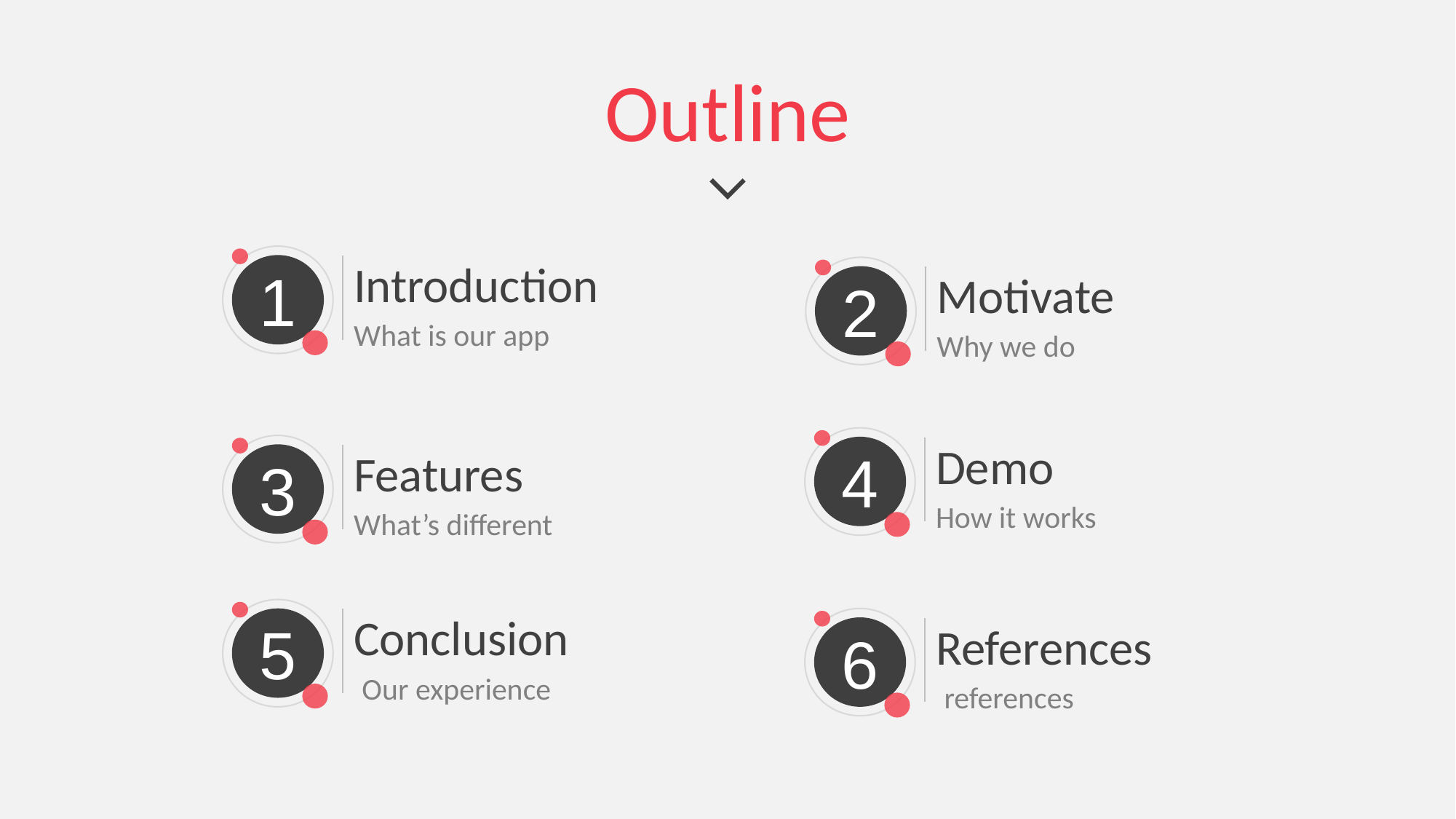

Outline

1

Introduction
What is our app

2

Motivate
Why we do

4

Demo
How it works

3

Features
What’s different

5

Conclusion
 Our experience

6

References
 references